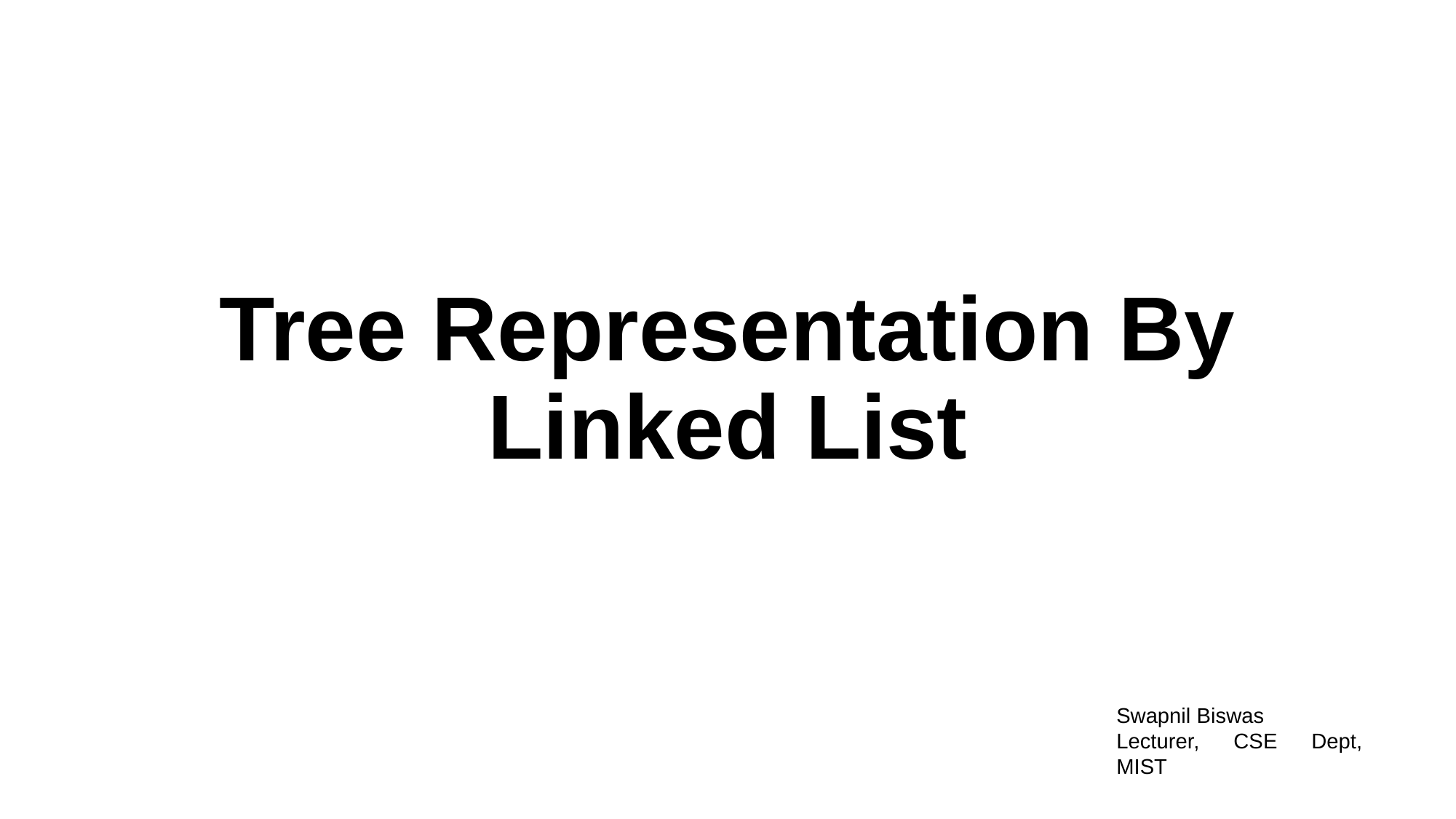

# Tree Representation By Linked List
Swapnil Biswas
Lecturer, CSE Dept, MIST